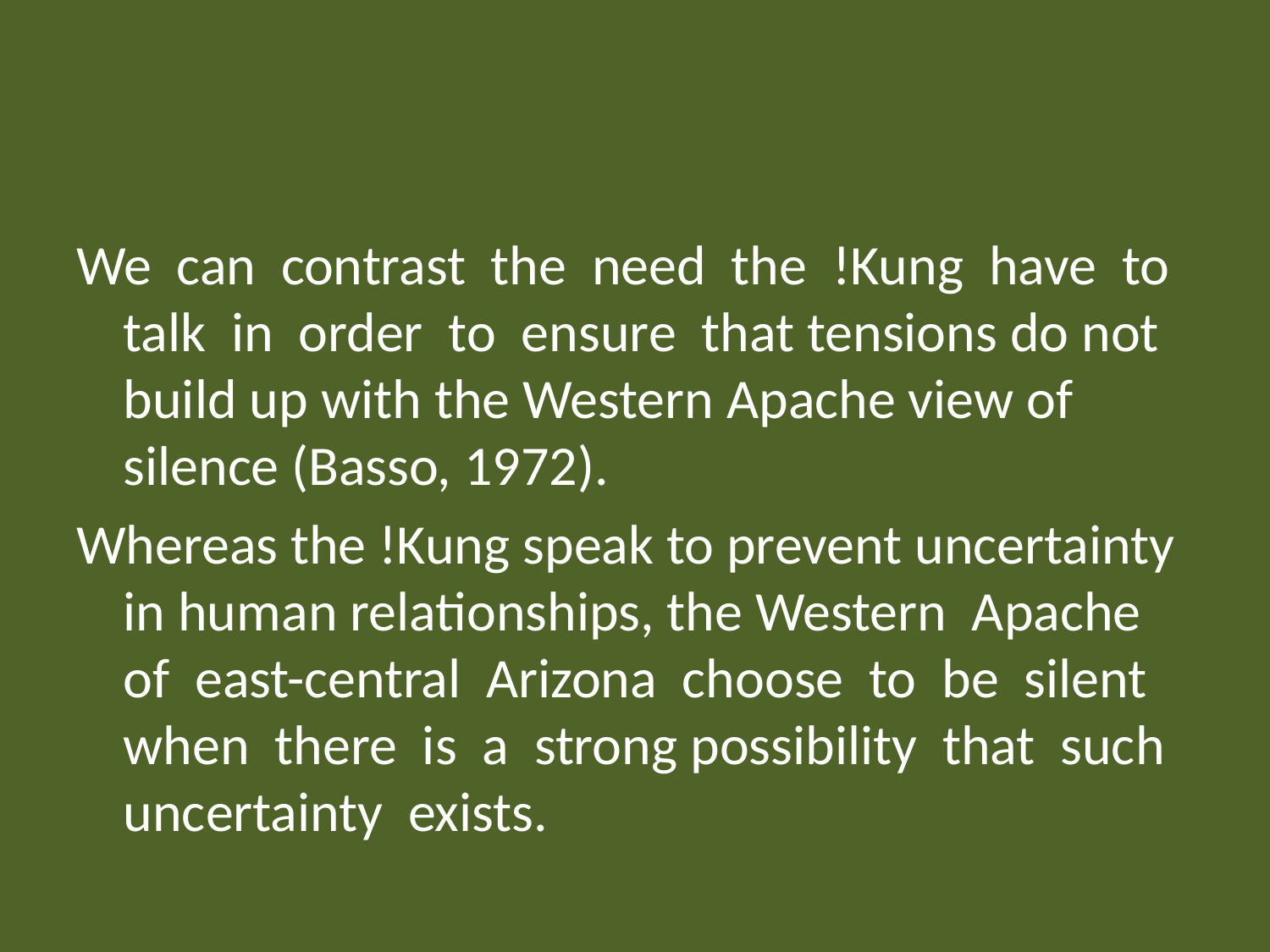

#
We  can  contrast  the  need  the  !Kung  have  to  talk  in  order  to  ensure  that tensions do not build up with the Western Apache view of silence (Basso, 1972).
Whereas the !Kung speak to prevent uncertainty in human relationships, the Western  Apache  of  east-central  Arizona  choose  to  be  silent  when  there  is  a  strong possibility  that  such  uncertainty  exists.